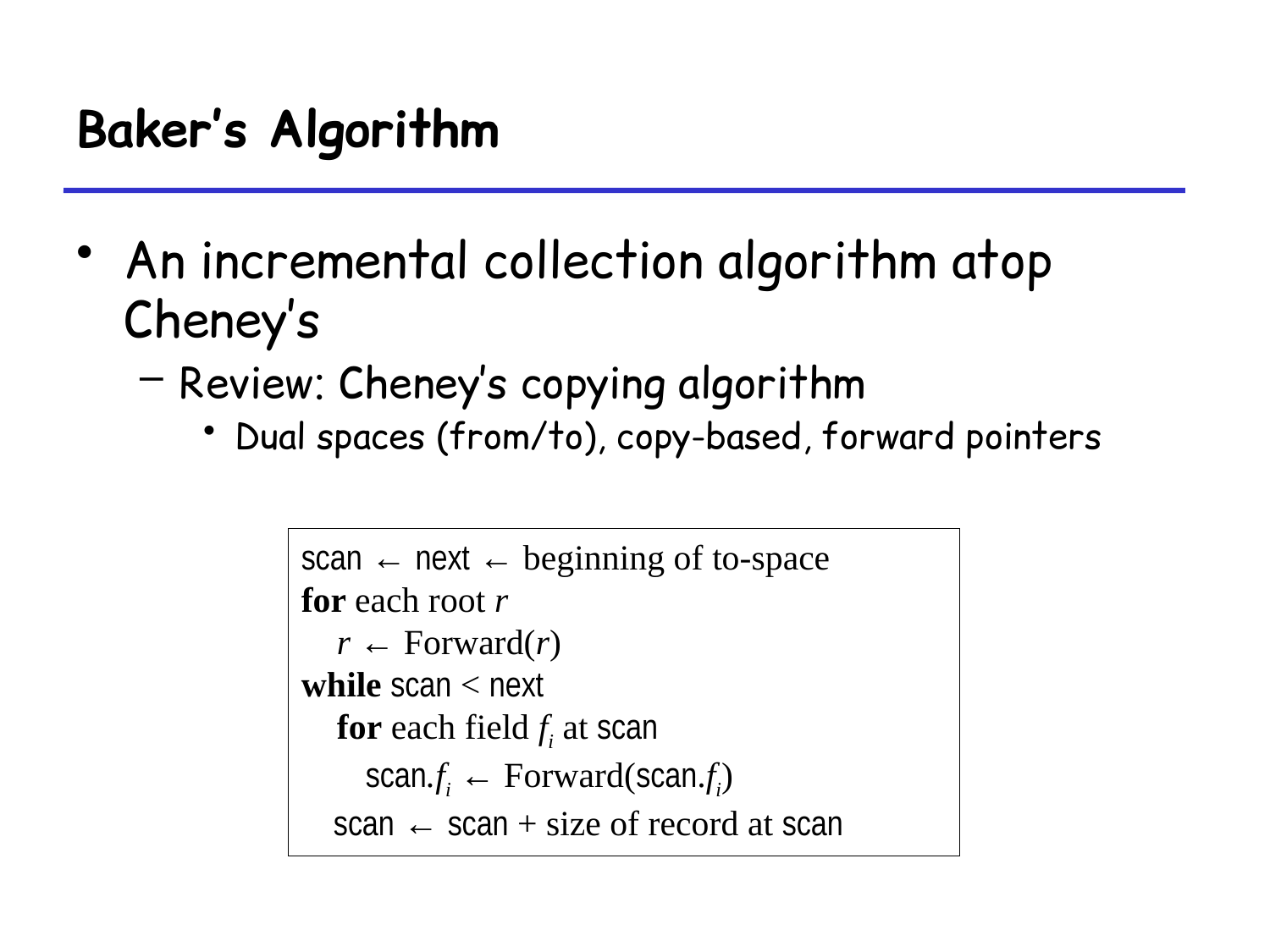

# Baker’s Algorithm
An incremental collection algorithm atop Cheney’s
Review: Cheney’s copying algorithm
Dual spaces (from/to), copy-based, forward pointers
scan ← next ← beginning of to-space
for each root r
    r ← Forward(r)
while scan < next
    for each field fi at scan
        scan.fi ← Forward(scan.fi)
    scan ← scan + size of record at scan

49